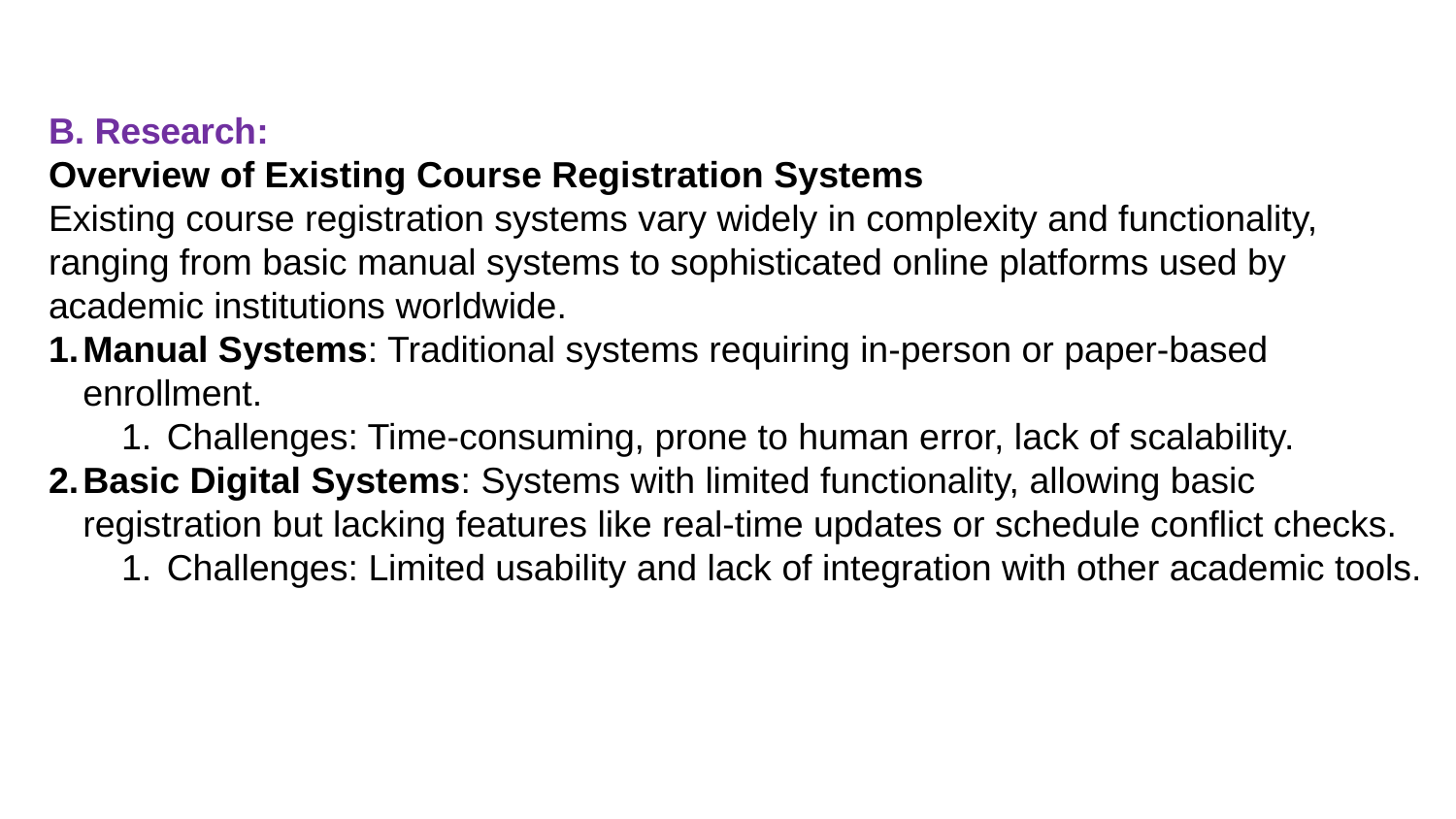

B. Research:
Overview of Existing Course Registration Systems
Existing course registration systems vary widely in complexity and functionality, ranging from basic manual systems to sophisticated online platforms used by academic institutions worldwide.
Manual Systems: Traditional systems requiring in-person or paper-based enrollment.
Challenges: Time-consuming, prone to human error, lack of scalability.
Basic Digital Systems: Systems with limited functionality, allowing basic registration but lacking features like real-time updates or schedule conflict checks.
Challenges: Limited usability and lack of integration with other academic tools.